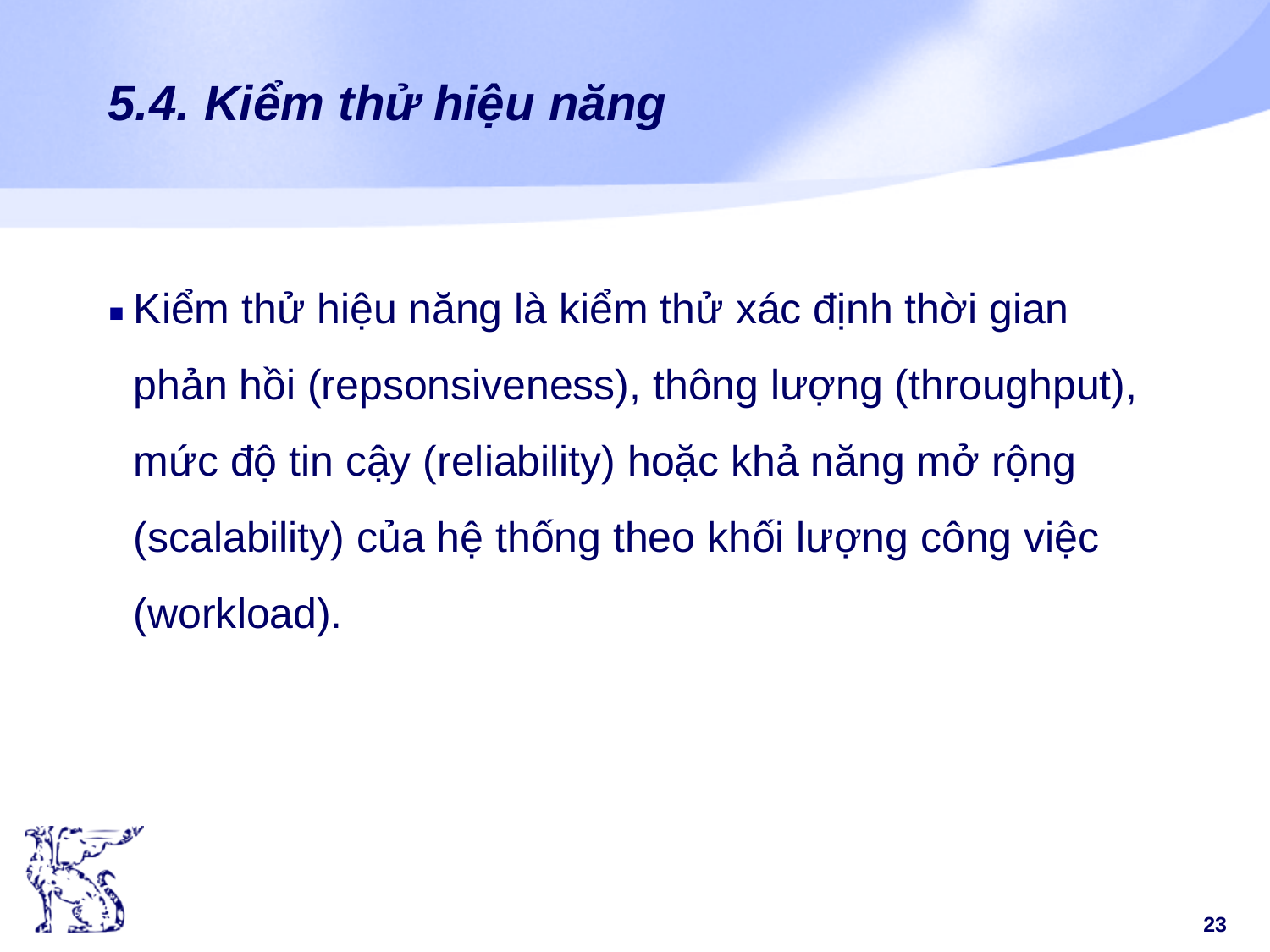

# 5.4. Kiểm thử hiệu năng
Kiểm thử hiệu năng là kiểm thử xác định thời gian phản hồi (repsonsiveness), thông lượng (throughput), mức độ tin cậy (reliability) hoặc khả năng mở rộng (scalability) của hệ thống theo khối lượng công việc (workload).

23